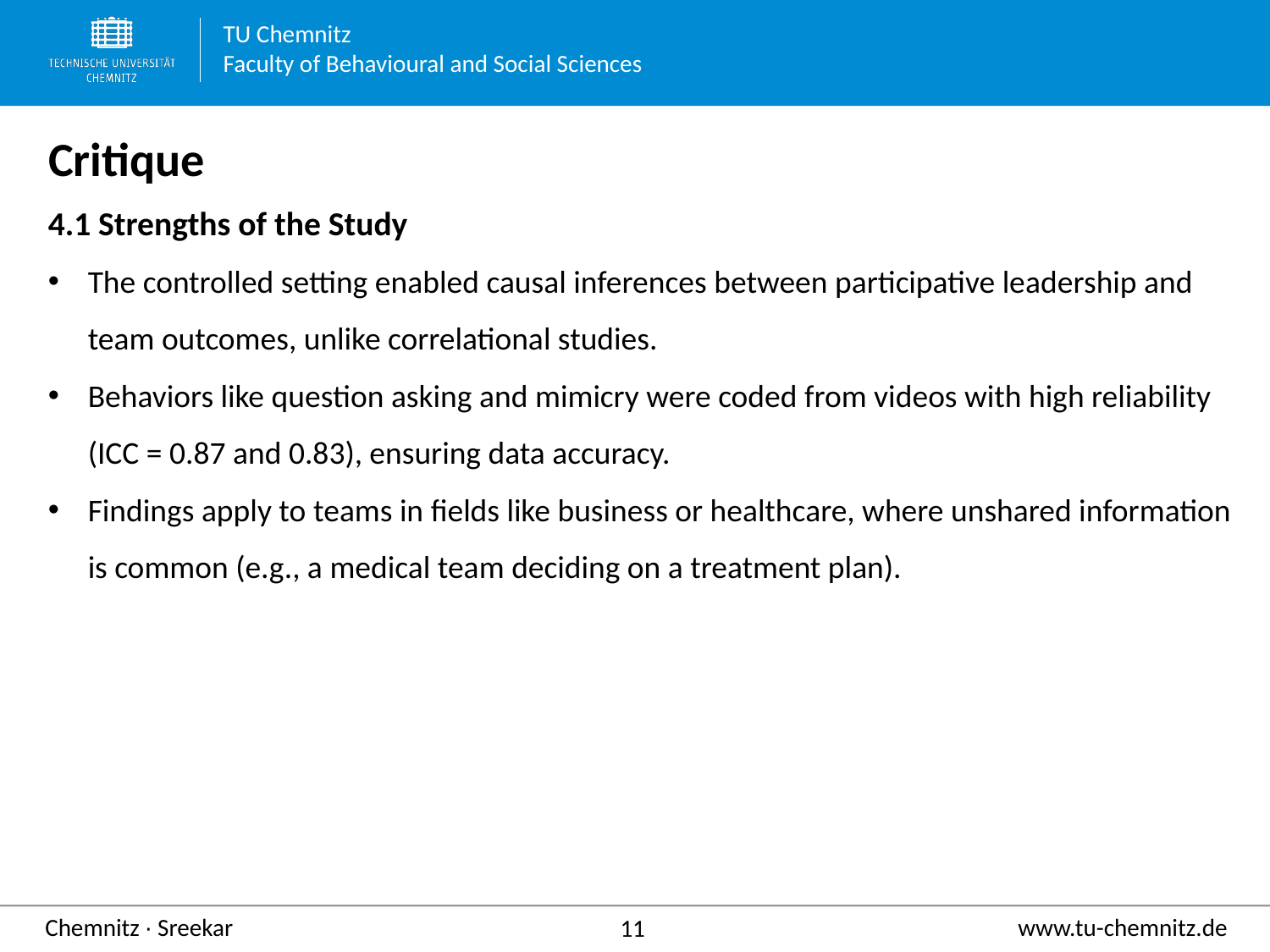

# Critique
4.1 Strengths of the Study
The controlled setting enabled causal inferences between participative leadership and team outcomes, unlike correlational studies.
Behaviors like question asking and mimicry were coded from videos with high reliability (ICC = 0.87 and 0.83), ensuring data accuracy.
Findings apply to teams in fields like business or healthcare, where unshared information is common (e.g., a medical team deciding on a treatment plan).